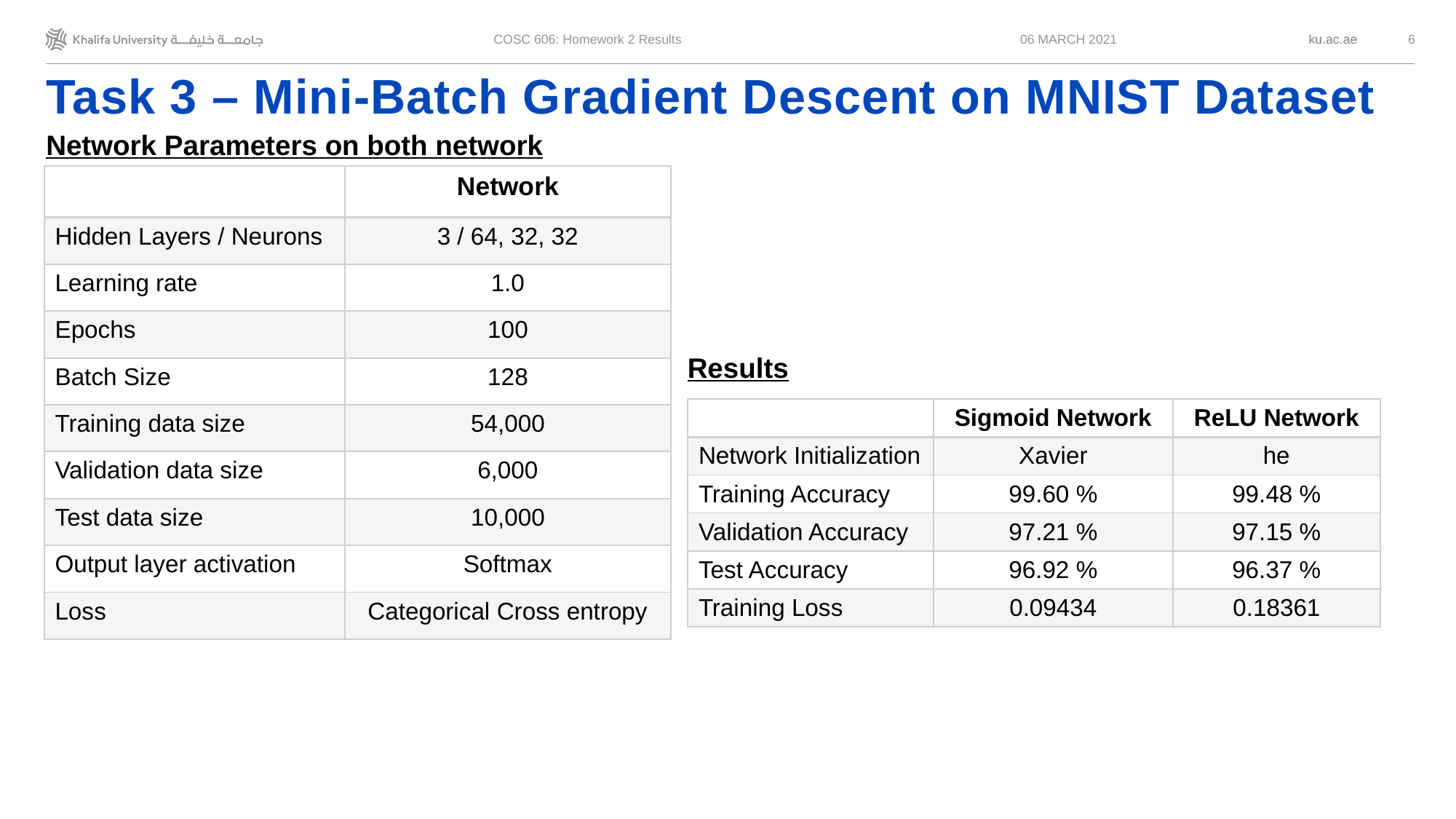

Task 3 – Mini-Batch Gradient Descent on MNIST Dataset
COSC 606: Homework 2 Results

06 MARCH 2021

6
Network Parameters on both network
|  | Network |
| --- | --- |
| Hidden Layers / Neurons | 3 / 64, 32, 32 |
| Learning rate | 1.0 |
| Epochs | 100 |
| Batch Size | 128 |
| Training data size | 54,000 |
| Validation data size | 6,000 |
| Test data size | 10,000 |
| Output layer activation | Softmax |
| Loss | Categorical Cross entropy |
Results
|  | Sigmoid Network | ReLU Network |
| --- | --- | --- |
| Network Initialization | Xavier | he |
| Training Accuracy | 99.60 % | 99.48 % |
| Validation Accuracy | 97.21 % | 97.15 % |
| Test Accuracy | 96.92 % | 96.37 % |
| Training Loss | 0.09434 | 0.18361 |